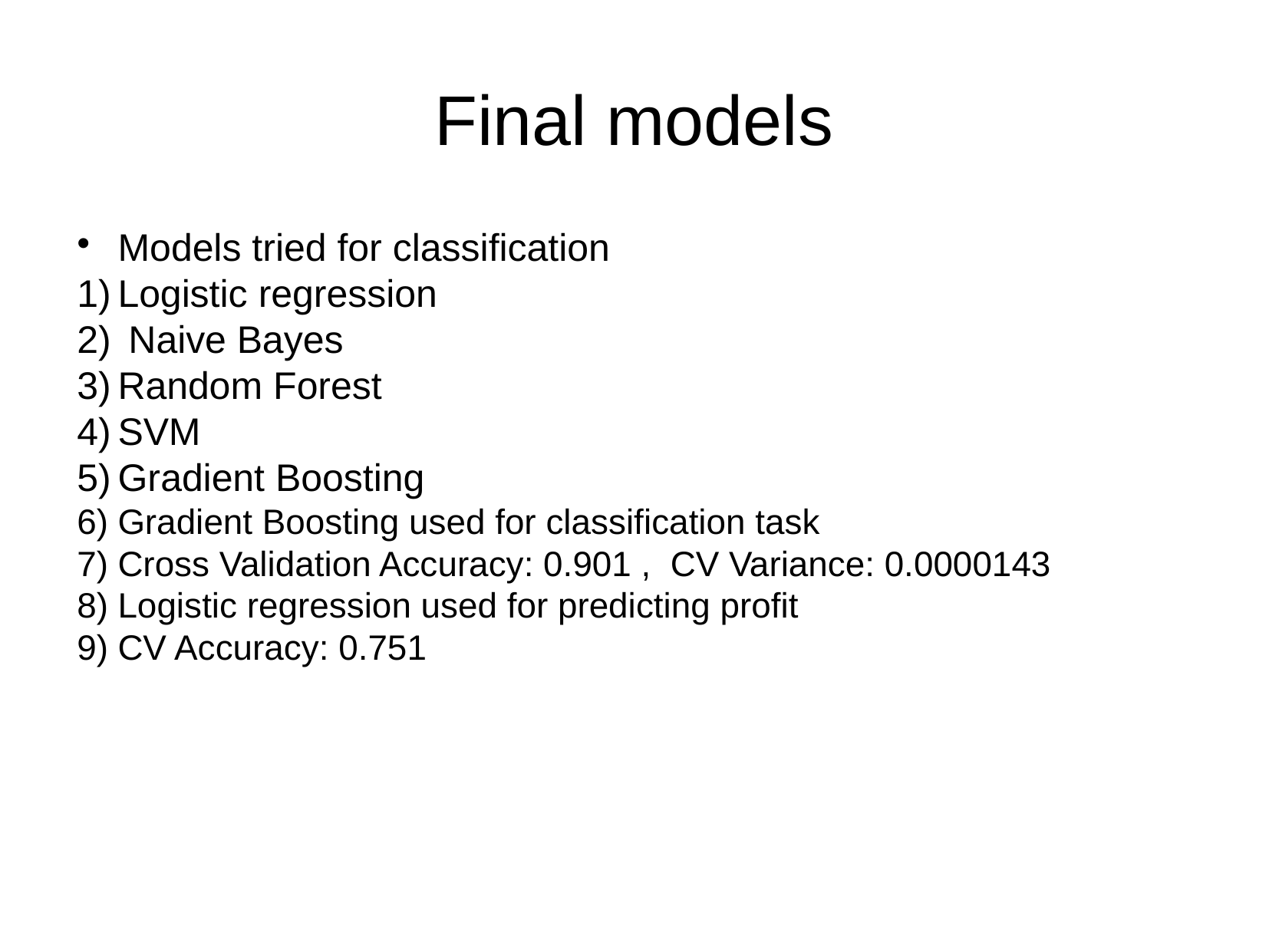

Final models
Models tried for classification
Logistic regression
 Naive Bayes
Random Forest
SVM
Gradient Boosting
Gradient Boosting used for classification task
Cross Validation Accuracy: 0.901 ,  CV Variance: 0.0000143
Logistic regression used for predicting profit
CV Accuracy: 0.751